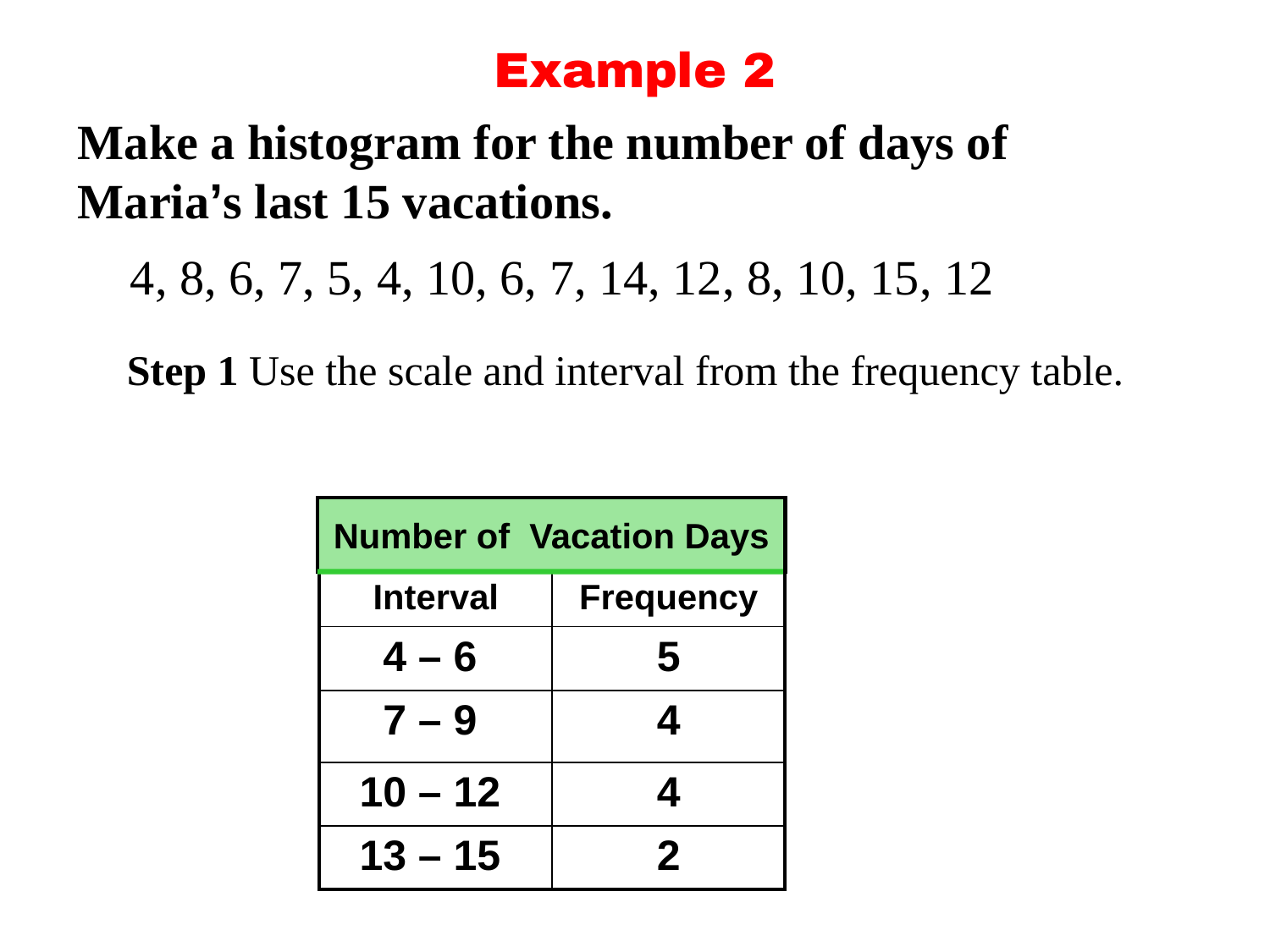

Example 2
Make a histogram for the number of days of Maria’s last 15 vacations.
4, 8, 6, 7, 5, 4, 10, 6, 7, 14, 12, 8, 10, 15, 12
Step 1 Use the scale and interval from the frequency table.
Number of  Vacation Days

| Interval | Frequency |
| --- | --- |
| 4 – 6 | 5 |
| 7 – 9 | 4 |
| 10 – 12 | 4 |
| 13 – 15 | 2 |